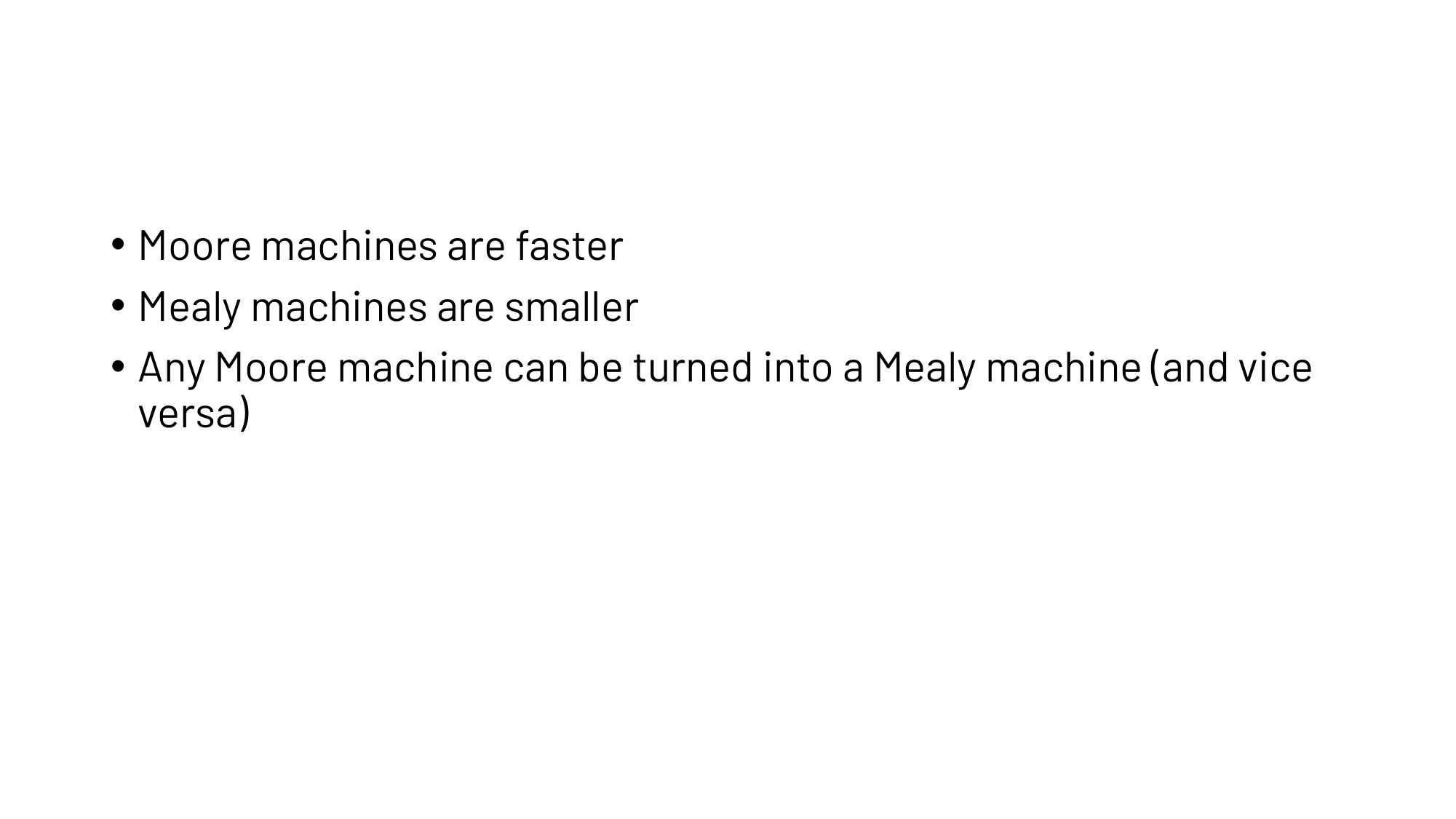

Moore machines are faster
Mealy machines are smaller
Any Moore machine can be turned into a Mealy machine (and vice versa)